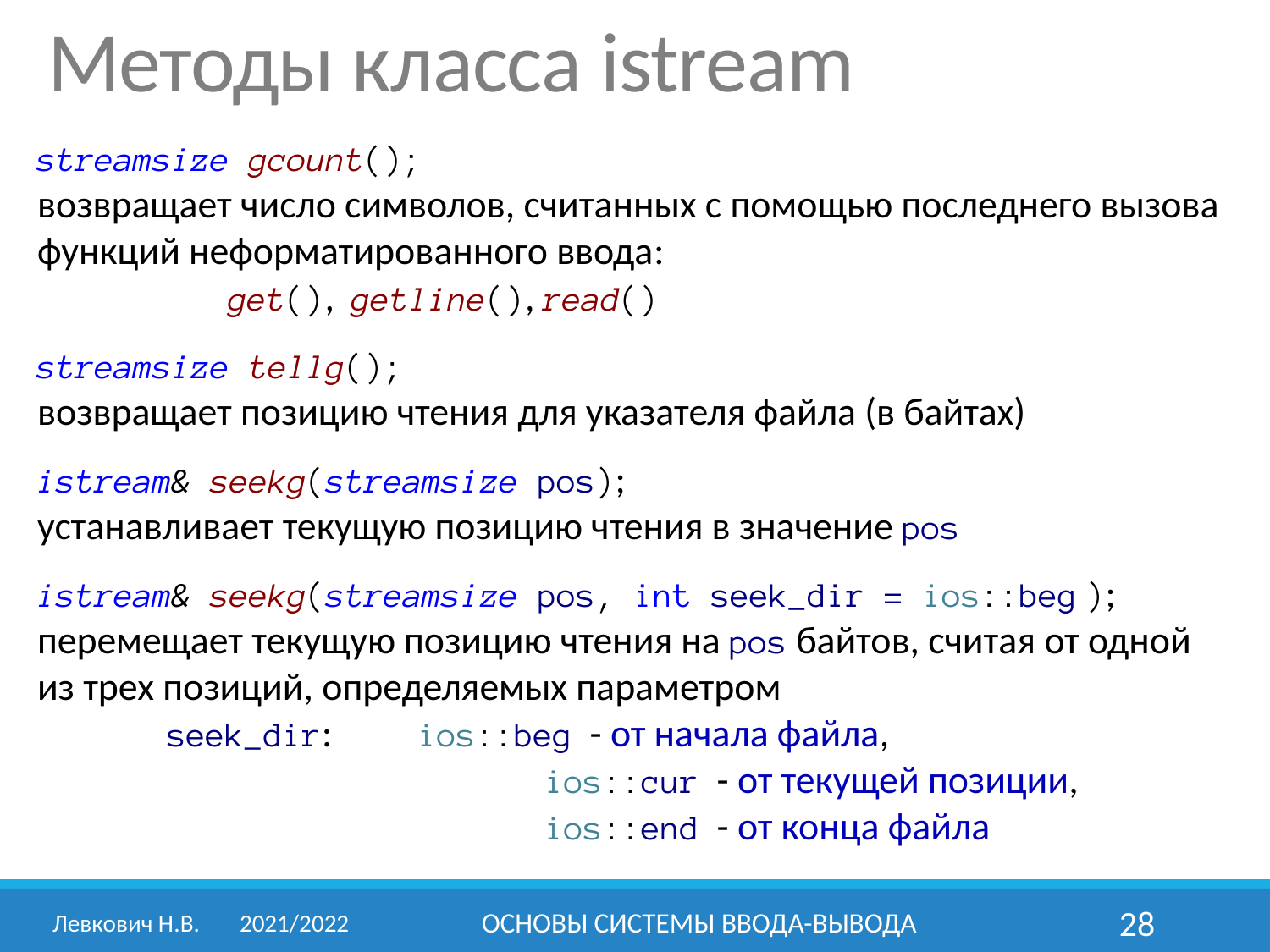

Методы класса istream
streamsize gcount();
возвращает число символов, считанных с помощью последнего вызова функций неформатированного ввода:
                      get(),  getline(), read()
streamsize tellg();
возвращает позицию чтения для указателя файла (в байтах)
istream& seekg(streamsize pos);
устанавливает текущую позицию чтения в значение pos
istream& seekg(streamsize pos, int seek_dir = ios::beg ); перемещает текущую позицию чтения на pos байтов, считая от одной из трех позиций, определяемых параметром
               seek_dir:   	ios::beg  - от начала файла,
		                      	ios::cur  - от текущей позиции,
                           			ios::end  - от конца файла
Левкович Н.В.	2021/2022
ОСНОВЫ СИСТЕМЫ ВВОДА-ВЫВОДА
28